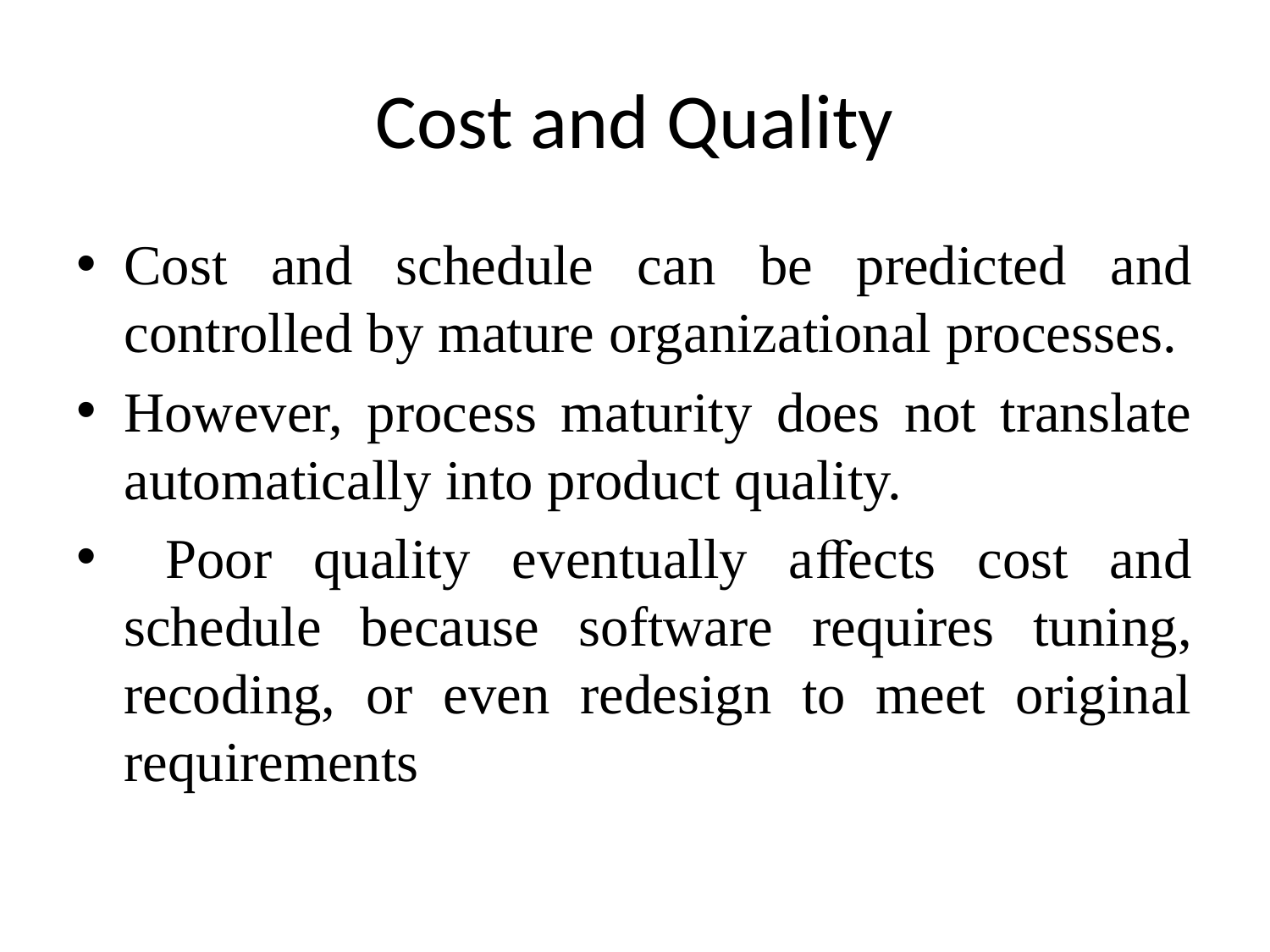

# Cost and Quality
Cost and schedule can be predicted and controlled by mature organizational processes.
However, process maturity does not translate automatically into product quality.
 Poor quality eventually aﬀects cost and schedule because software requires tuning, recoding, or even redesign to meet original requirements